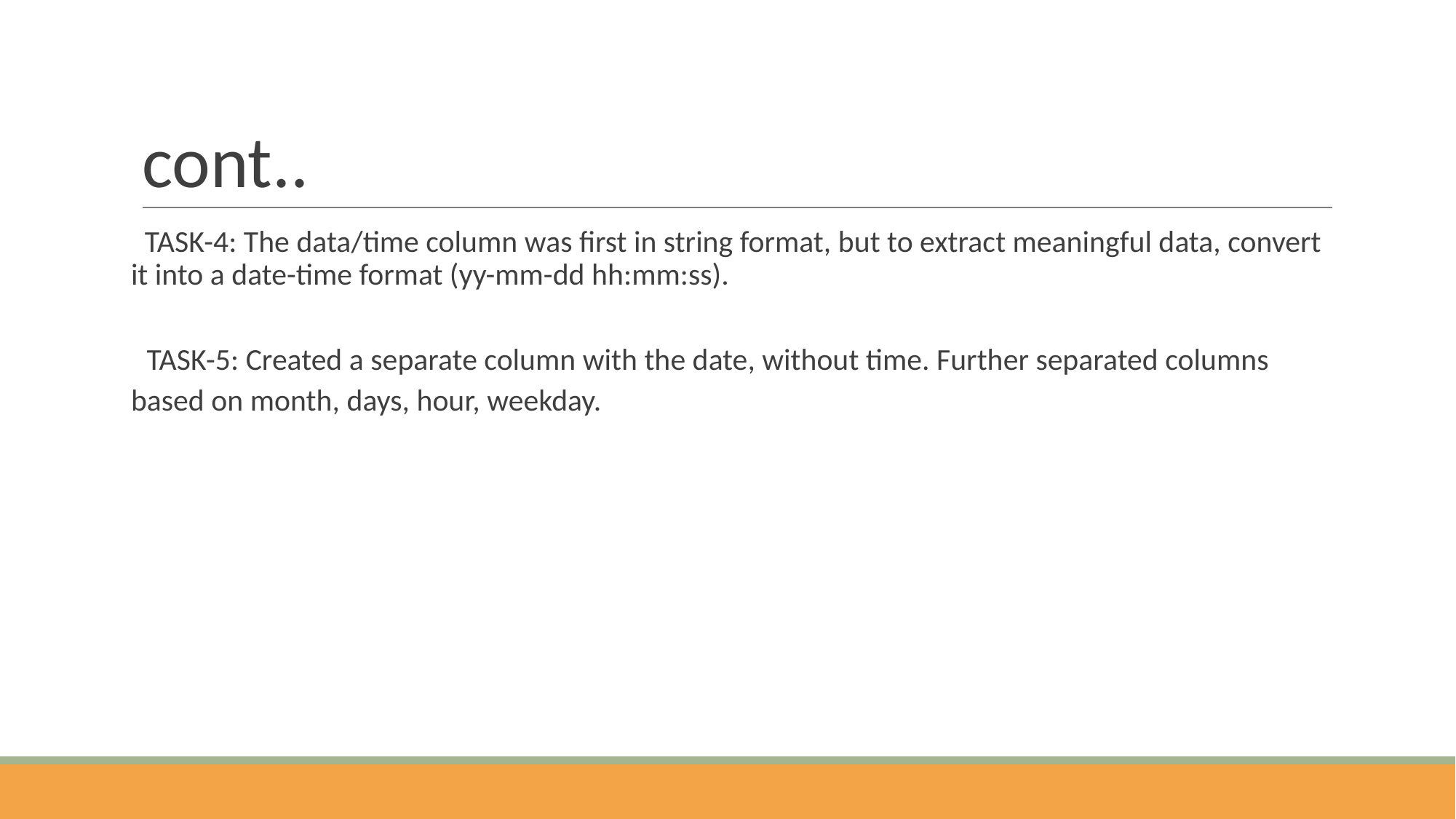

# cont..
  TASK-4: The data/time column was first in string format, but to extract meaningful data, convert it into a date-time format (yy-mm-dd hh:mm:ss).
 TASK-5: Created a separate column with the date, without time. Further separated columns based on month, days, hour, weekday.